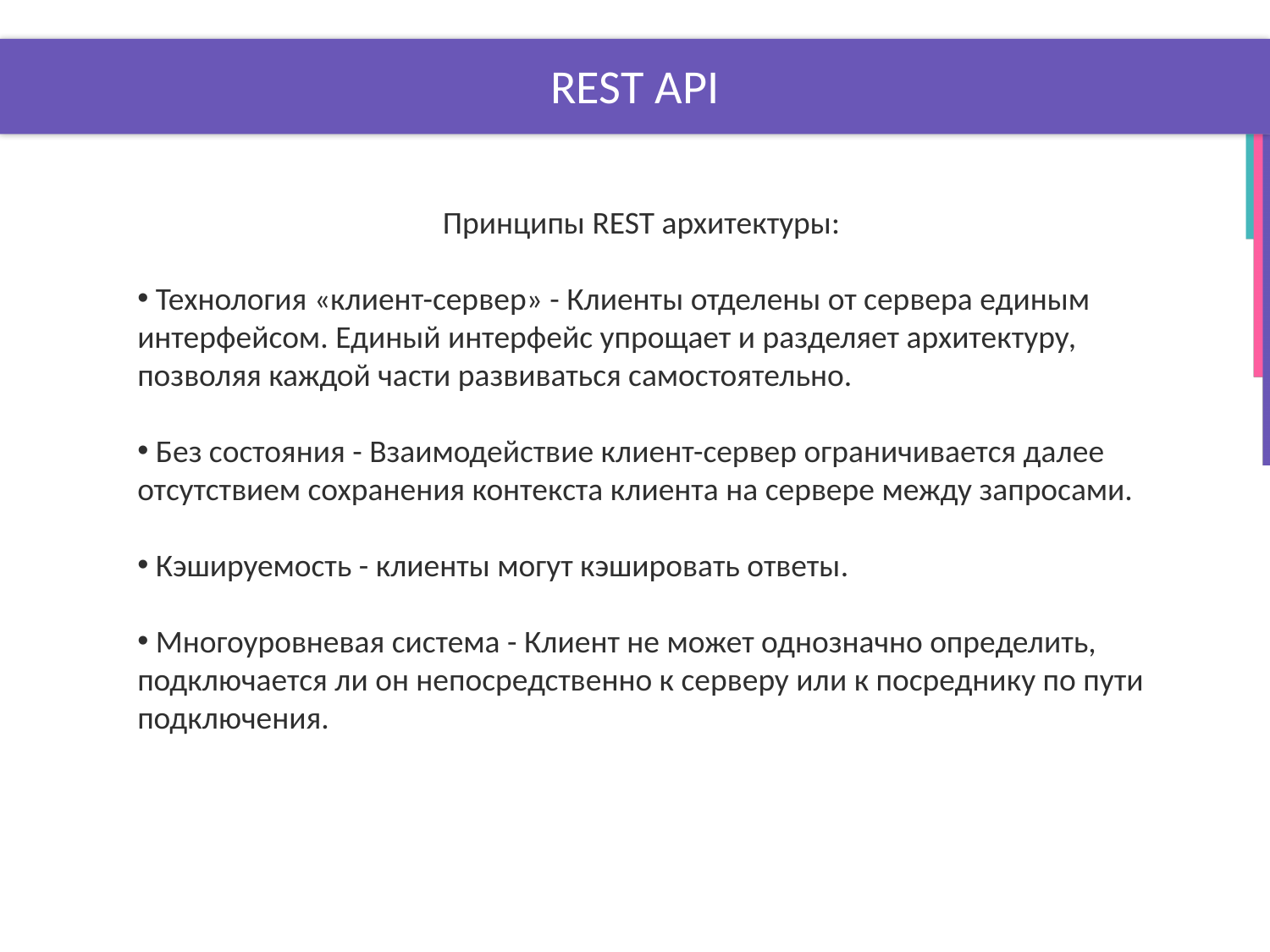

# REST API
Принципы REST архитектуры:

 Технология «клиент-сервер» - Клиенты отделены от сервера единым интерфейсом. Единый интерфейс упрощает и разделяет архитектуру, позволяя каждой части развиваться самостоятельно.

 Без состояния - Взаимодействие клиент-сервер ограничивается далее отсутствием сохранения контекста клиента на сервере между запросами.

 Кэшируемость - клиенты могут кэшировать ответы.

 Многоуровневая система - Клиент не может однозначно определить, подключается ли он непосредственно к серверу или к посреднику по пути подключения.